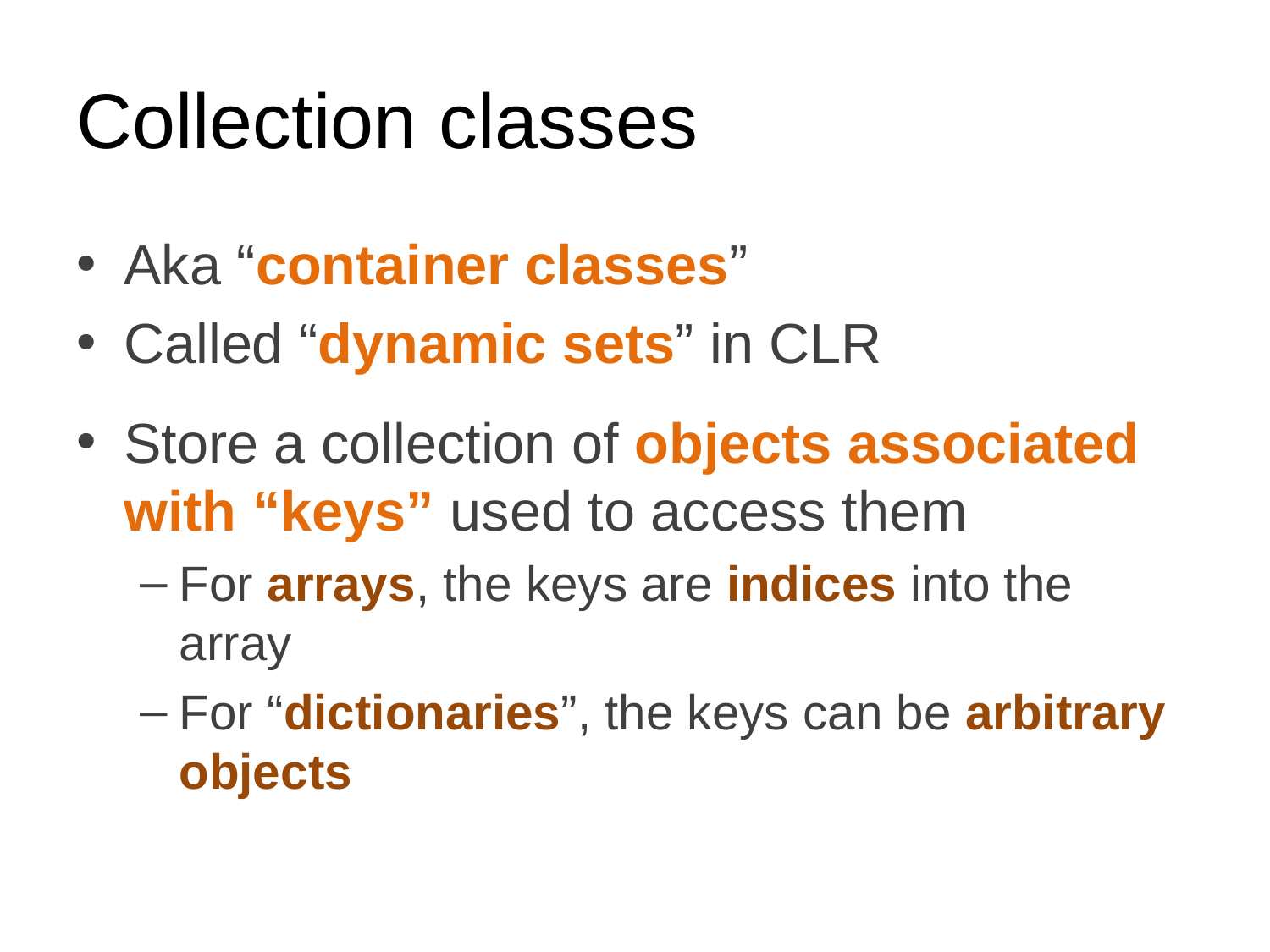

# Collection classes
Aka “container classes”
Called “dynamic sets” in CLR
Store a collection of objects associated with “keys” used to access them
For arrays, the keys are indices into the array
For “dictionaries”, the keys can be arbitrary objects